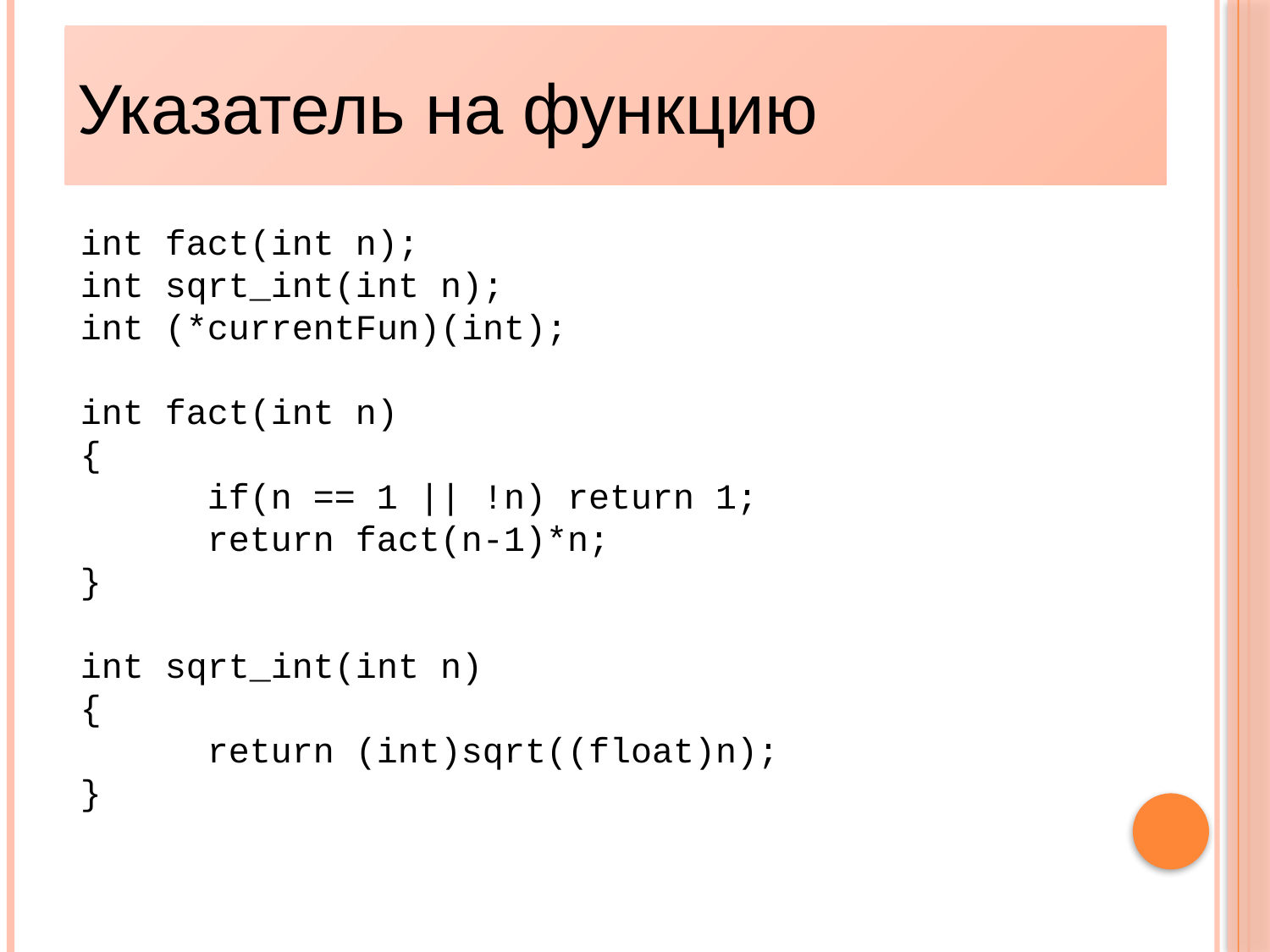

Указатель на функцию
11
int fact(int n);
int sqrt_int(int n);
int (*currentFun)(int);

int fact(int n)
{
	if(n == 1 || !n) return 1;
	return fact(n-1)*n;
}

int sqrt_int(int n)
{
	return (int)sqrt((float)n);
}